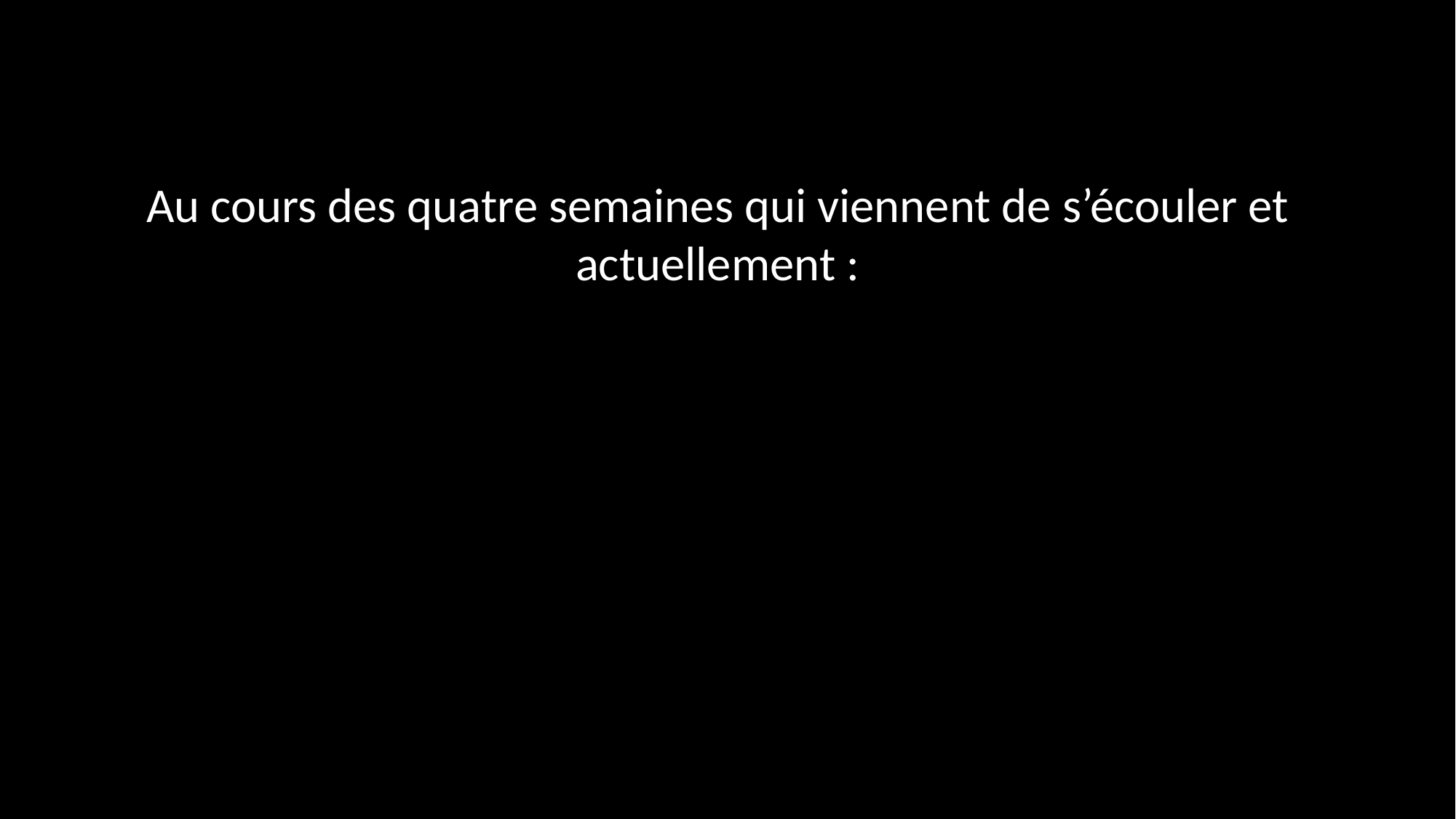

Au cours des quatre semaines qui viennent de s’écouler et actuellement :